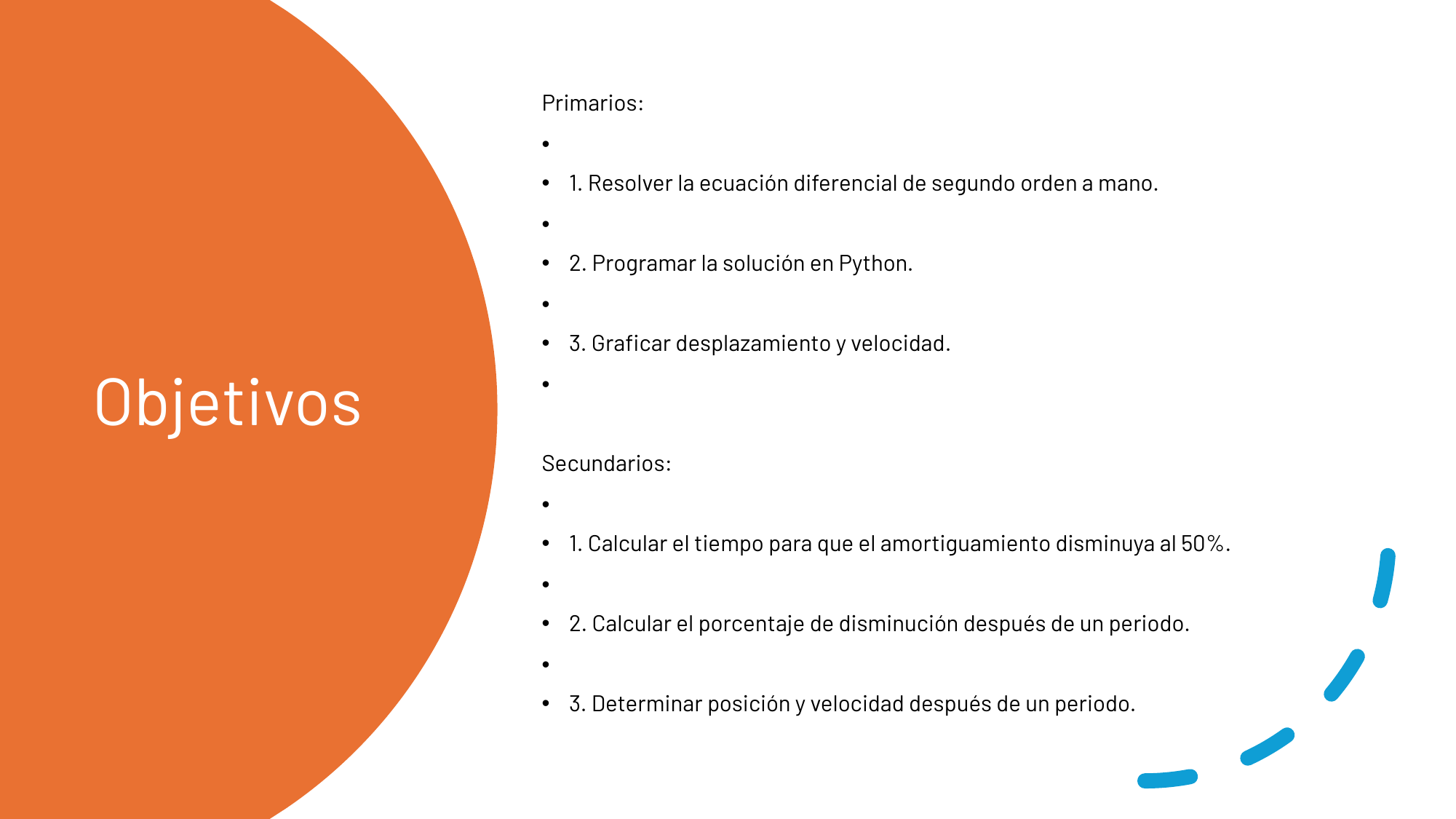

Primarios:

1. Resolver la ecuación diferencial de segundo orden a mano.

2. Programar la solución en Python.

3. Graficar desplazamiento y velocidad.

Secundarios:

1. Calcular el tiempo para que el amortiguamiento disminuya al 50%.

2. Calcular el porcentaje de disminución después de un periodo.

3. Determinar posición y velocidad después de un periodo.
# Objetivos